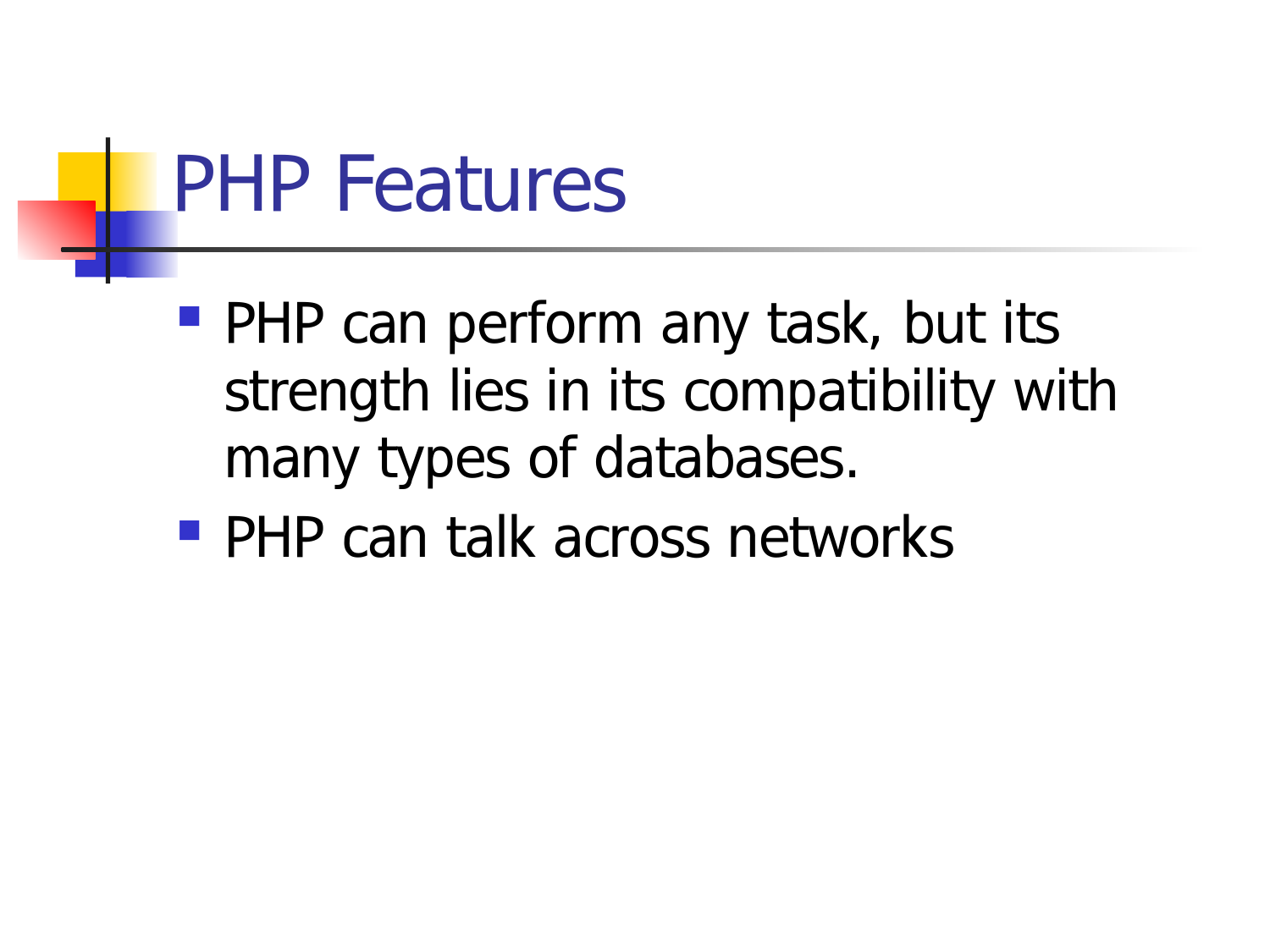

# PHP Features
PHP can perform any task, but its strength lies in its compatibility with many types of databases.
PHP can talk across networks